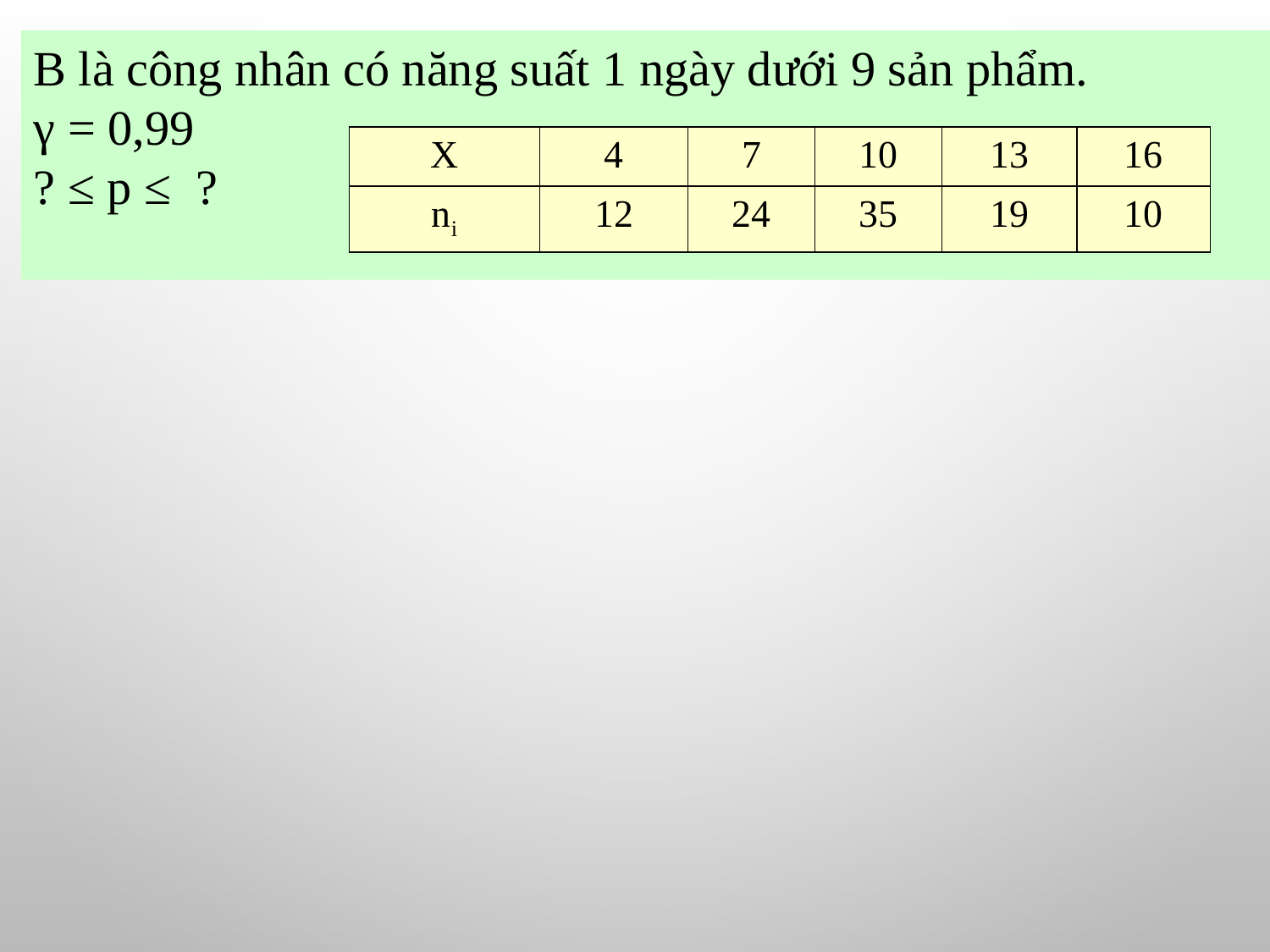

B là công nhân có năng suất 1 ngày dưới 9 sản phẩm.
γ = 0,99
? ≤ p ≤  ?

| X | 4 | 7 | 10 | 13 | 16 |
| --- | --- | --- | --- | --- | --- |
| ni | 12 | 24 | 35 | 19 | 10 |